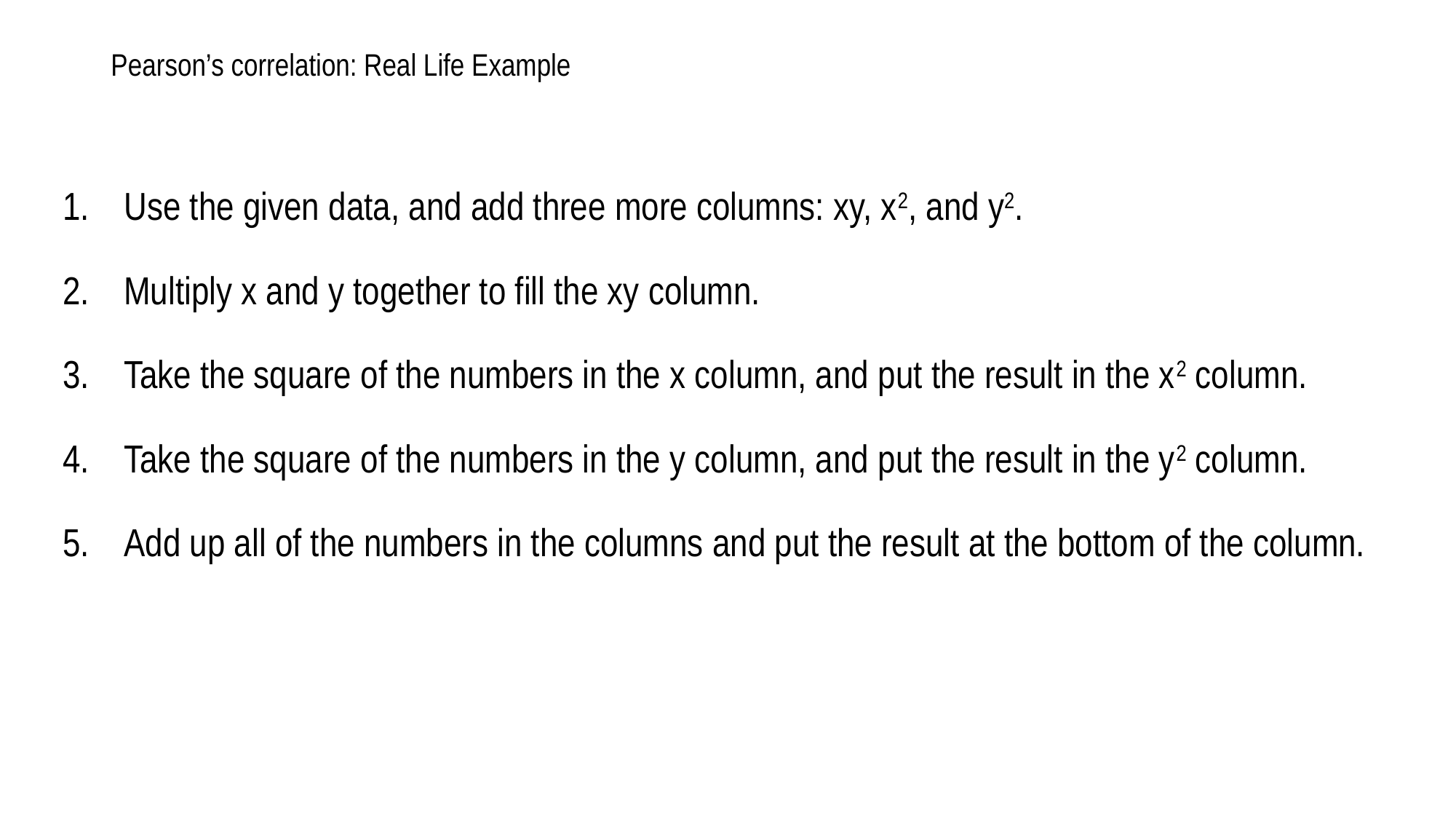

# Pearson’s correlation: Real Life Example
Use the given data, and add three more columns: xy, x2, and y2.
Multiply x and y together to fill the xy column.
Take the square of the numbers in the x column, and put the result in the x2 column.
Take the square of the numbers in the y column, and put the result in the y2 column.
Add up all of the numbers in the columns and put the result at the bottom of the column.